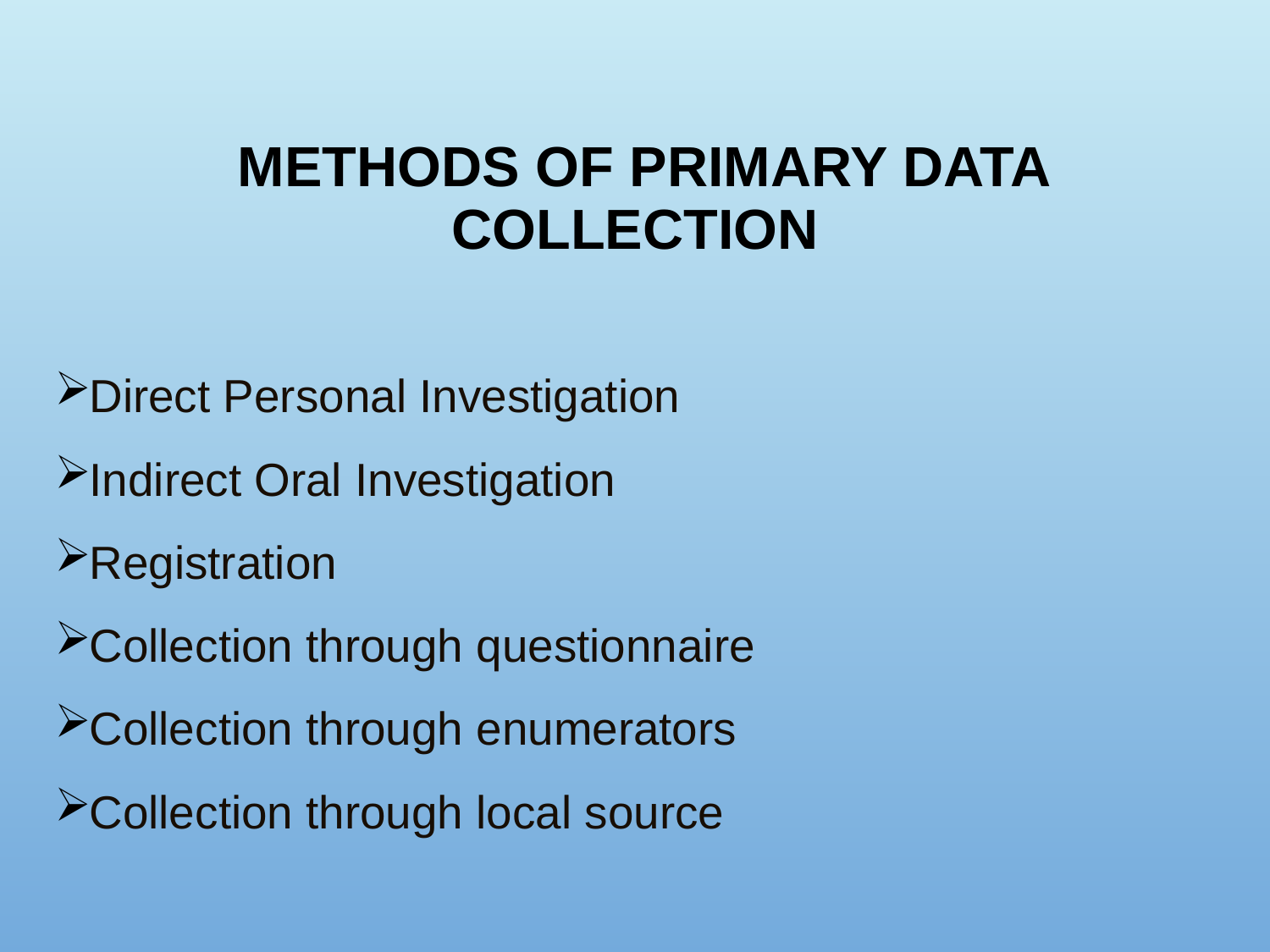

# Methods of primary data collection
Direct Personal Investigation
Indirect Oral Investigation
Registration
Collection through questionnaire
Collection through enumerators
Collection through local source